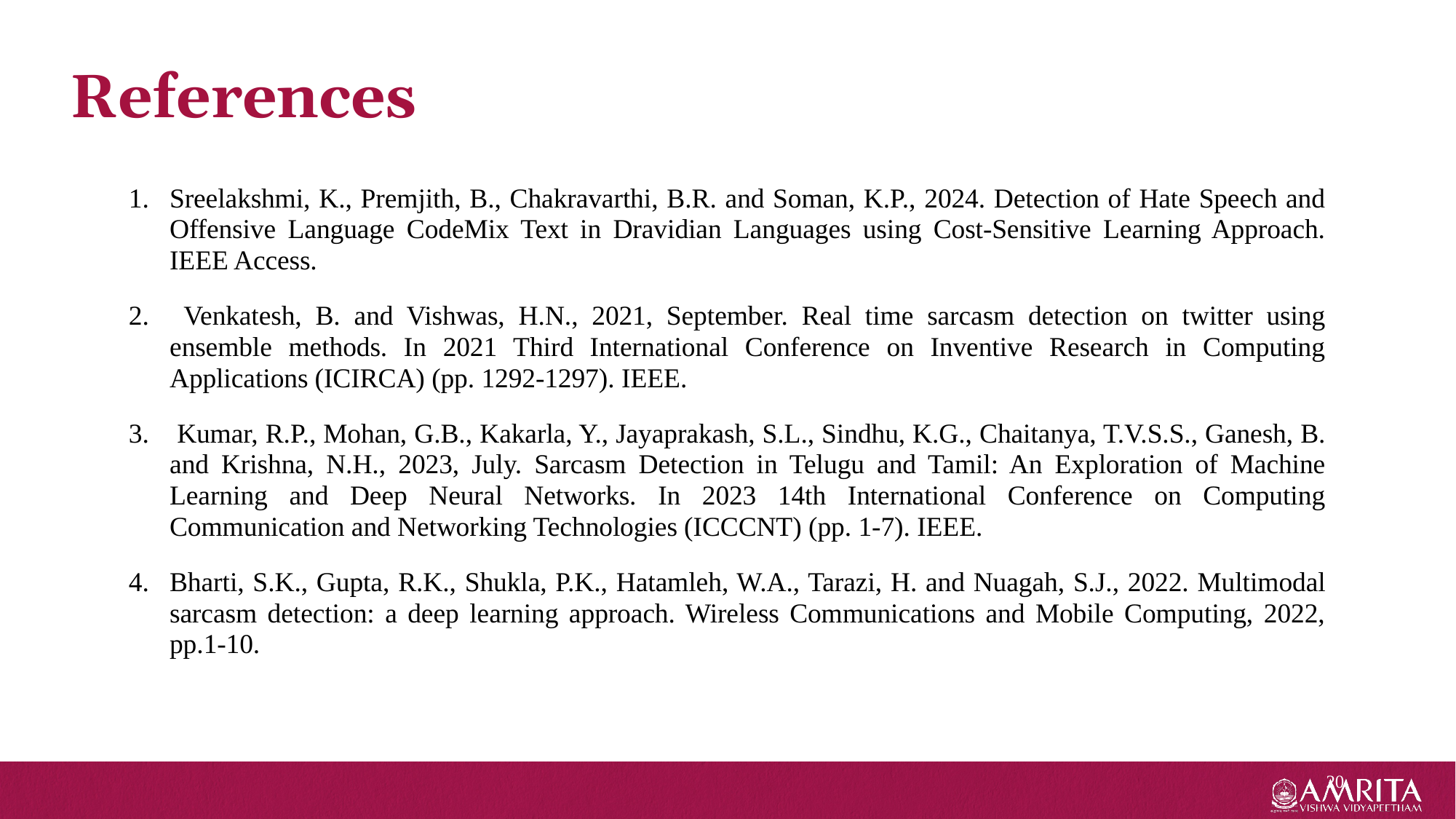

References

Sreelakshmi, K., Premjith, B., Chakravarthi, B.R. and Soman, K.P., 2024. Detection of Hate Speech and Offensive Language CodeMix Text in Dravidian Languages using Cost-Sensitive Learning Approach. IEEE Access.
 Venkatesh, B. and Vishwas, H.N., 2021, September. Real time sarcasm detection on twitter using ensemble methods. In 2021 Third International Conference on Inventive Research in Computing Applications (ICIRCA) (pp. 1292-1297). IEEE.
 Kumar, R.P., Mohan, G.B., Kakarla, Y., Jayaprakash, S.L., Sindhu, K.G., Chaitanya, T.V.S.S., Ganesh, B. and Krishna, N.H., 2023, July. Sarcasm Detection in Telugu and Tamil: An Exploration of Machine Learning and Deep Neural Networks. In 2023 14th International Conference on Computing Communication and Networking Technologies (ICCCNT) (pp. 1-7). IEEE.
Bharti, S.K., Gupta, R.K., Shukla, P.K., Hatamleh, W.A., Tarazi, H. and Nuagah, S.J., 2022. Multimodal sarcasm detection: a deep learning approach. Wireless Communications and Mobile Computing, 2022, pp.1-10.
20